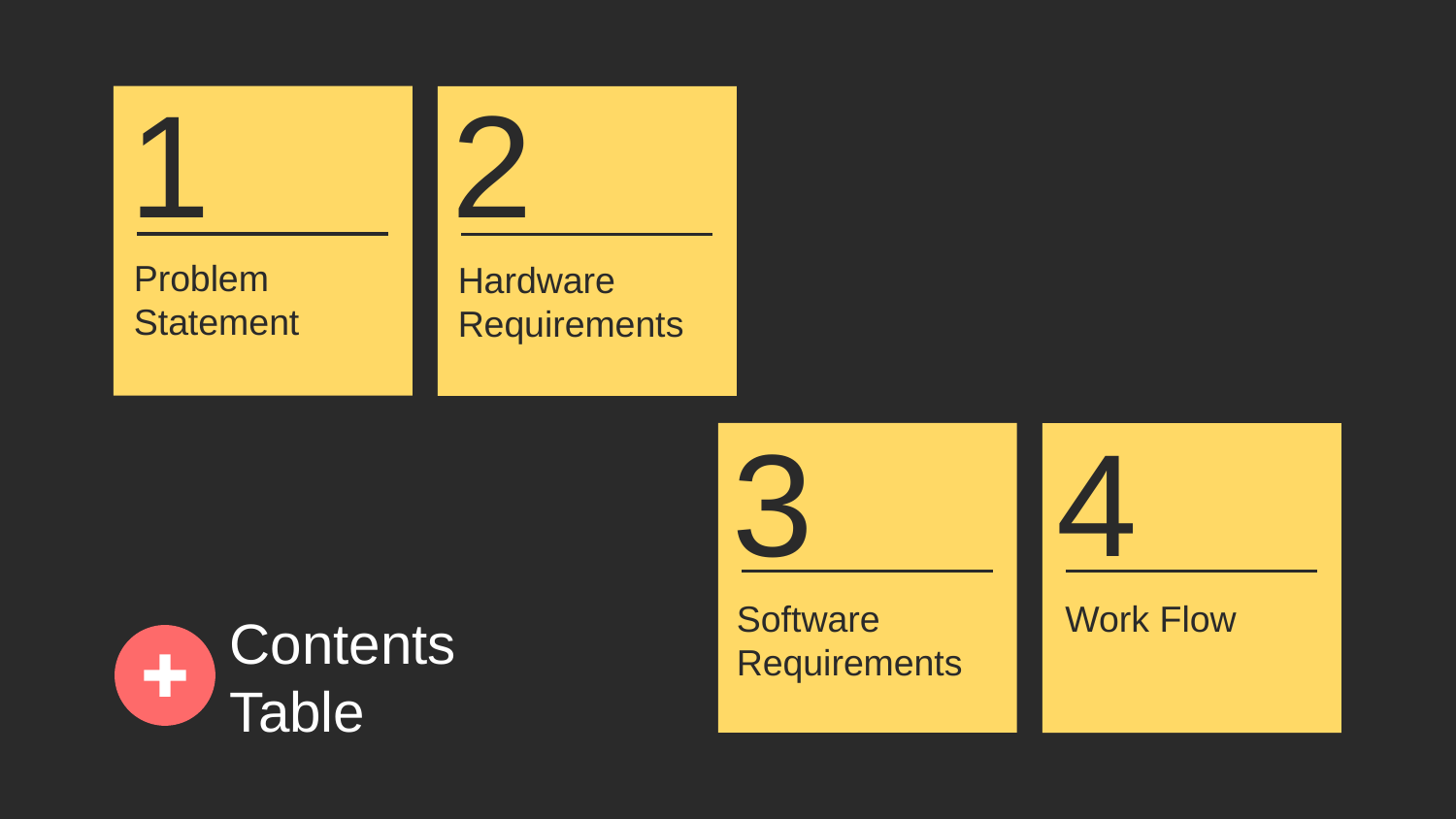

# 1
2

Hardware Requirements
Problem Statement

3
4
Contents Table

Work Flow

Software Requirements